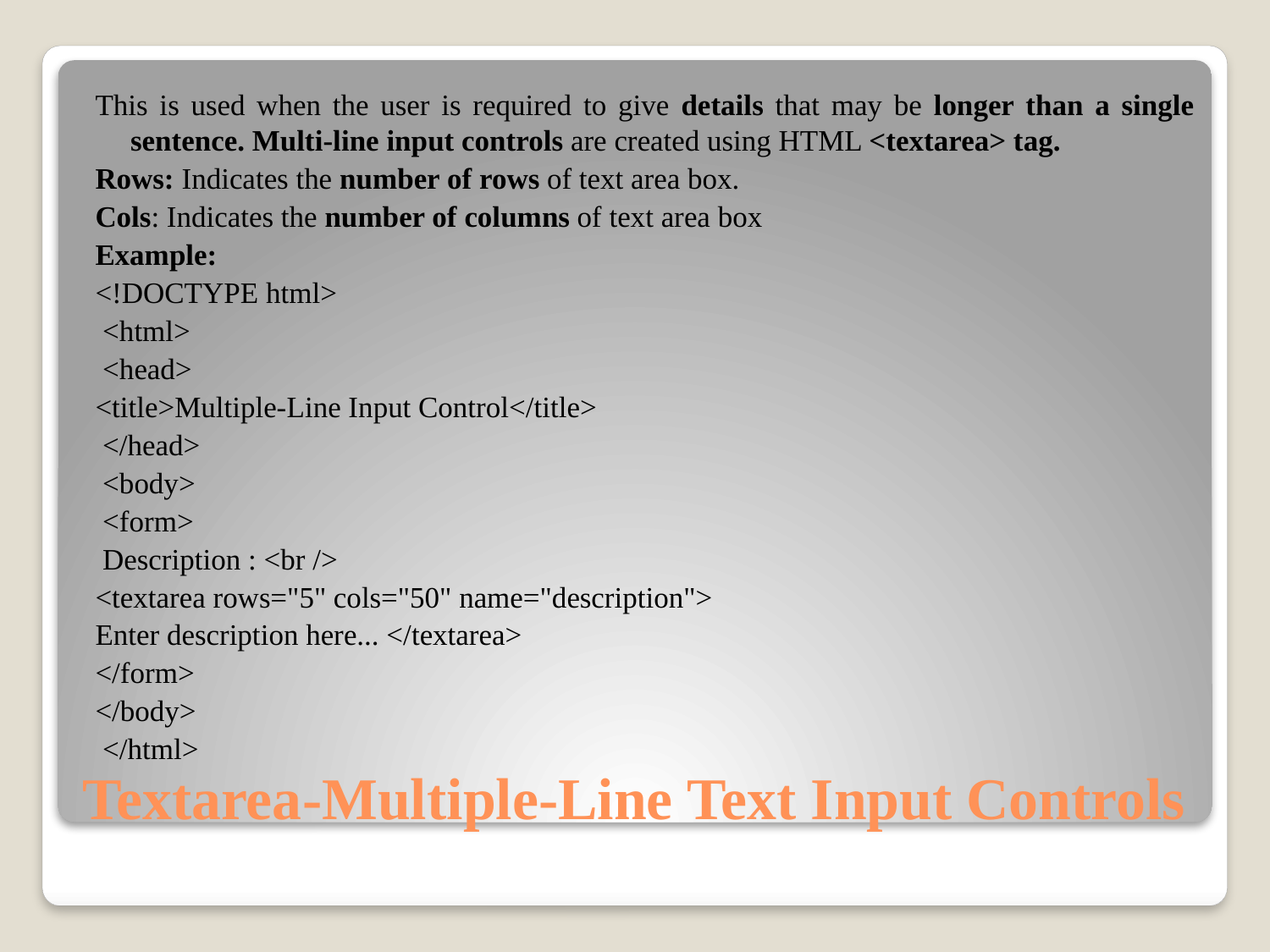

This is used when the user is required to give details that may be longer than a single sentence. Multi-line input controls are created using HTML <textarea> tag.
Rows: Indicates the number of rows of text area box.
Cols: Indicates the number of columns of text area box
Example:
<!DOCTYPE html>
 <html>
 <head>
<title>Multiple-Line Input Control</title>
 </head>
 <body>
 <form>
 Description : <br />
<textarea rows="5" cols="50" name="description">
Enter description here... </textarea>
</form>
</body>
 </html>

# Textarea-Multiple-Line Text Input Controls